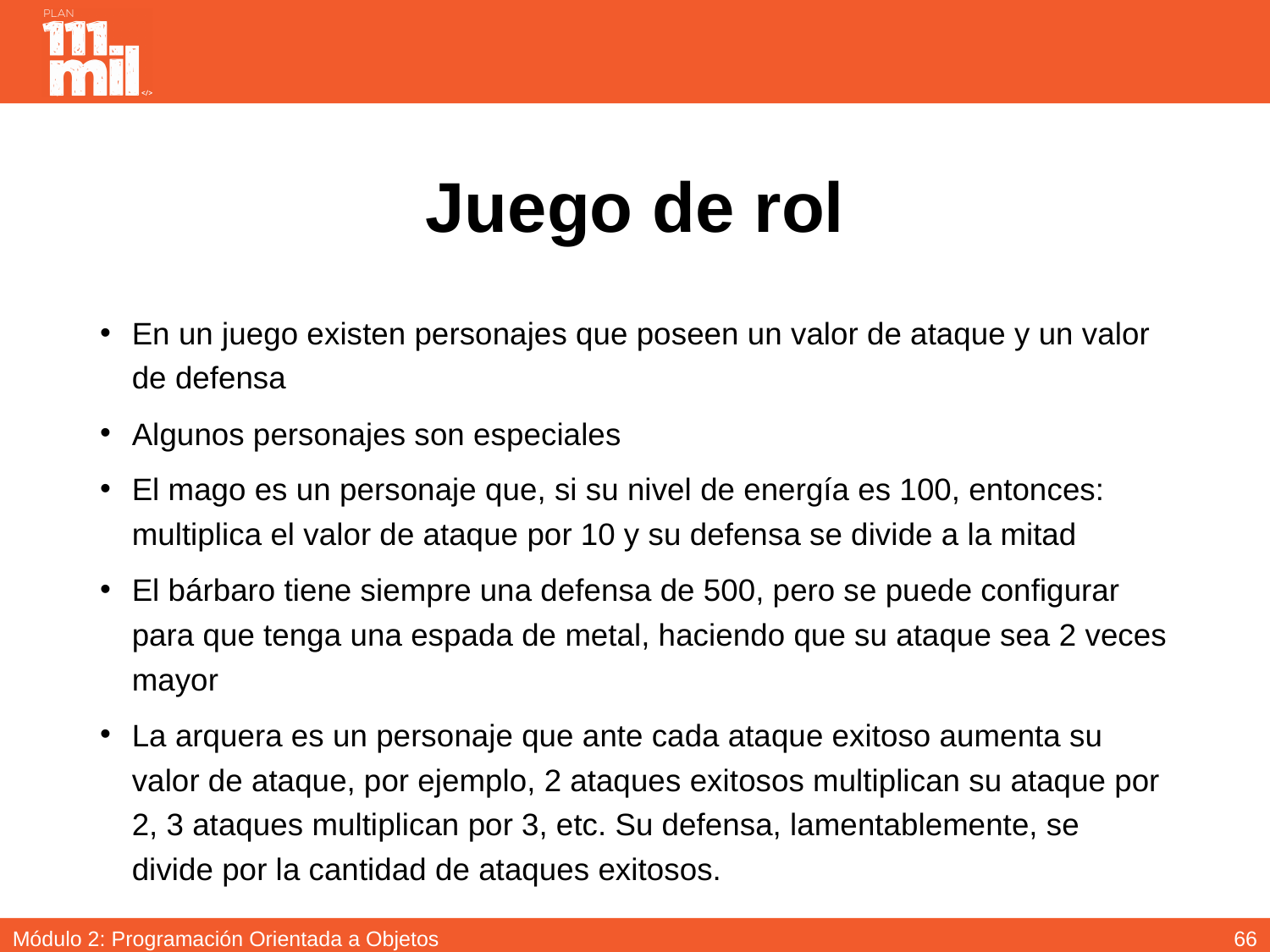

# Juego de rol
En un juego existen personajes que poseen un valor de ataque y un valor de defensa
Algunos personajes son especiales
El mago es un personaje que, si su nivel de energía es 100, entonces: multiplica el valor de ataque por 10 y su defensa se divide a la mitad
El bárbaro tiene siempre una defensa de 500, pero se puede configurar para que tenga una espada de metal, haciendo que su ataque sea 2 veces mayor
La arquera es un personaje que ante cada ataque exitoso aumenta su valor de ataque, por ejemplo, 2 ataques exitosos multiplican su ataque por 2, 3 ataques multiplican por 3, etc. Su defensa, lamentablemente, se divide por la cantidad de ataques exitosos.
66
Módulo 2: Programación Orientada a Objetos